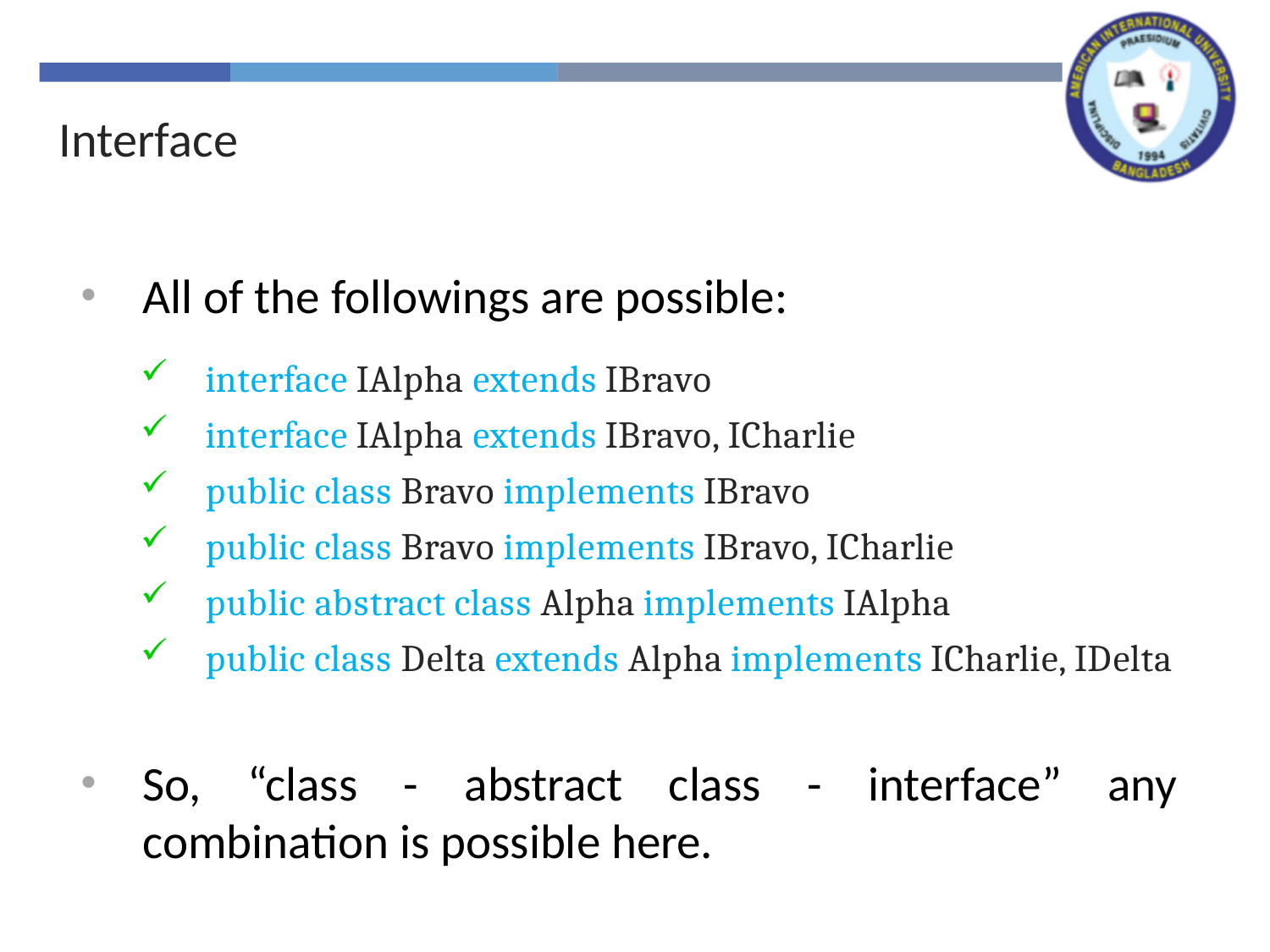

Interface

All of the followings are possible:
interface IAlpha extends IBravo
interface IAlpha extends IBravo, ICharlie
public class Bravo implements IBravo
public class Bravo implements IBravo, ICharlie
public abstract class Alpha implements IAlpha
public class Delta extends Alpha implements ICharlie, IDelta

So, “class - abstract class - interface” any combination is possible here.